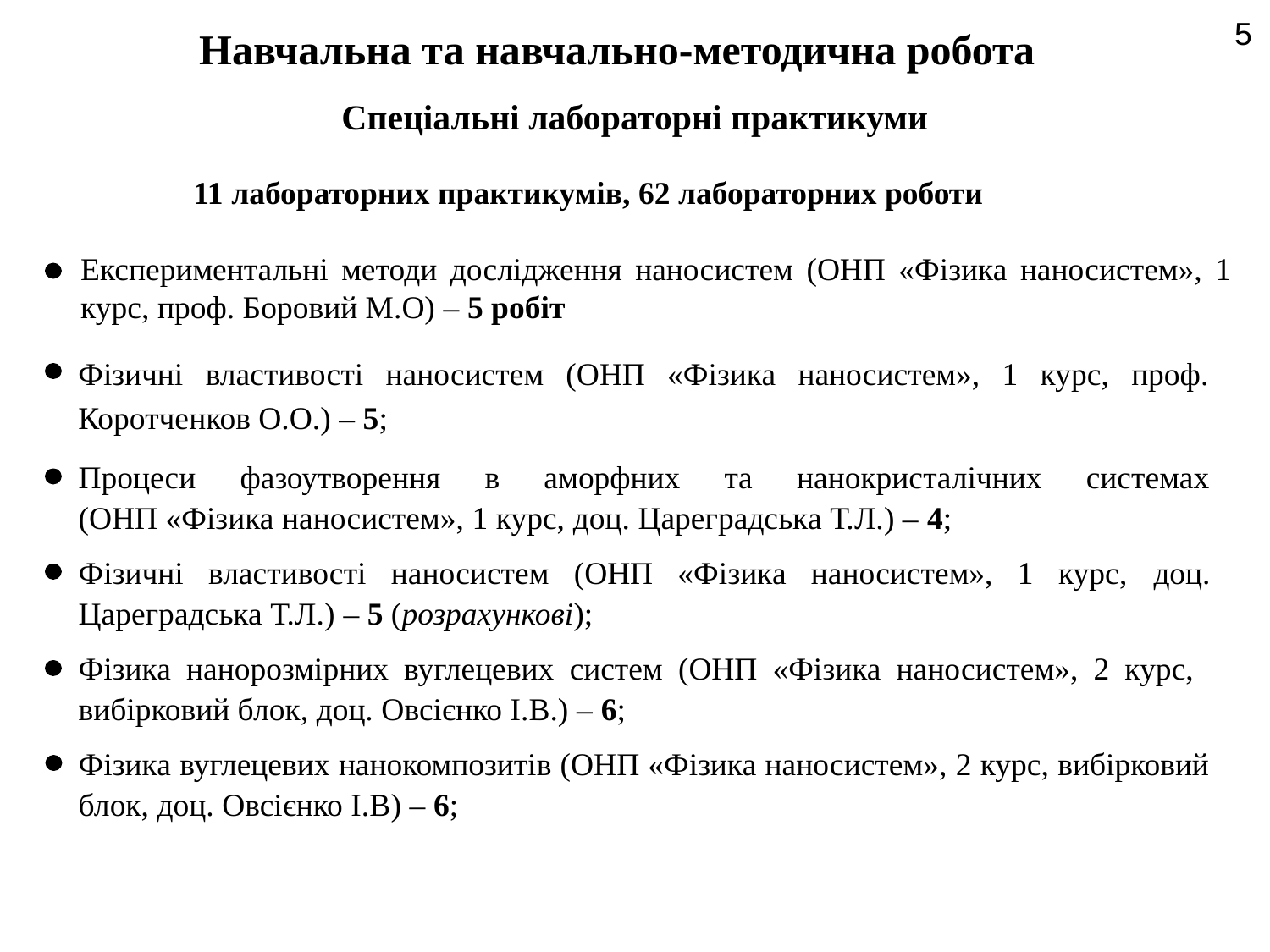

5
Навчальна та навчально-методична робота
Спеціальні лабораторні практикуми

              11 лабораторних практикумів, 62 лабораторних роботи

Експериментальні методи дослідження наносистем (ОНП «Фізика наносистем», 1 курс, проф. Боровий М.О) – 5 робіт

Фізичні властивості наносистем (ОНП «Фізика наносистем», 1 курс, проф. Коротченков О.О.) – 5;

Процеси фазоутворення в аморфних та нанокристалічних системах
(ОНП «Фізика наносистем», 1 курс, доц. Цареградська Т.Л.) – 4;
Фізичні властивості наносистем (ОНП «Фізика наносистем», 1 курс, доц. Цареградська Т.Л.) – 5 (розрахункові);
Фізика нанорозмірних вуглецевих систем (ОНП «Фізика наносистем», 2 курс,  вибірковий блок, доц. Овсієнко І.В.) – 6;
Фізика вуглецевих нанокомпозитів (ОНП «Фізика наносистем», 2 курс, вибірковий блок, доц. Овсієнко І.В) – 6;